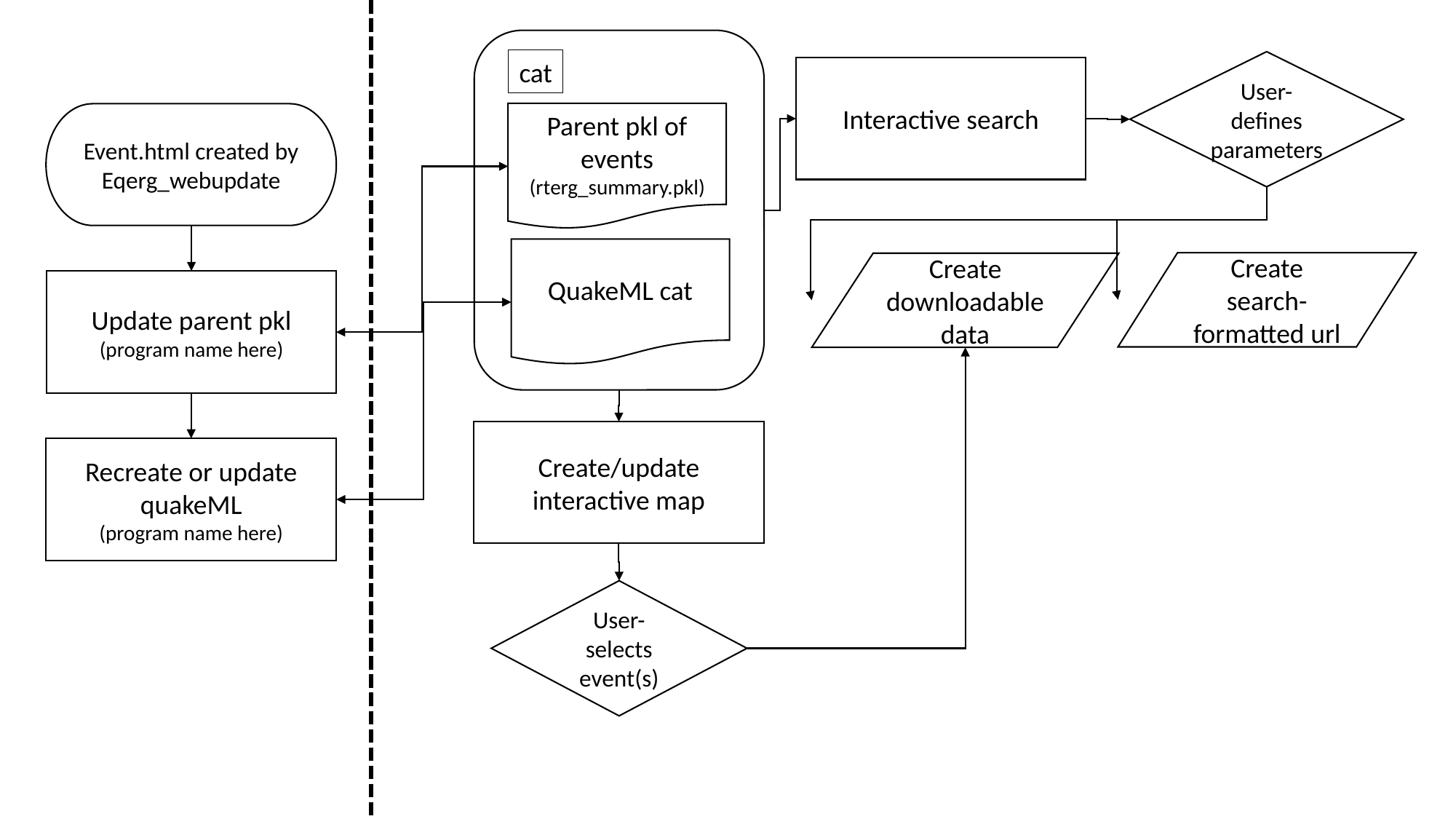

cat
User-defines parameters
Interactive search
Parent pkl of events
(rterg_summary.pkl)
Event.html created by Eqerg_webupdate
QuakeML cat
Create search-formatted url
Create downloadable data
Update parent pkl
(program name here)
Create/update interactive map
Recreate or update quakeML
(program name here)
User-selects event(s)